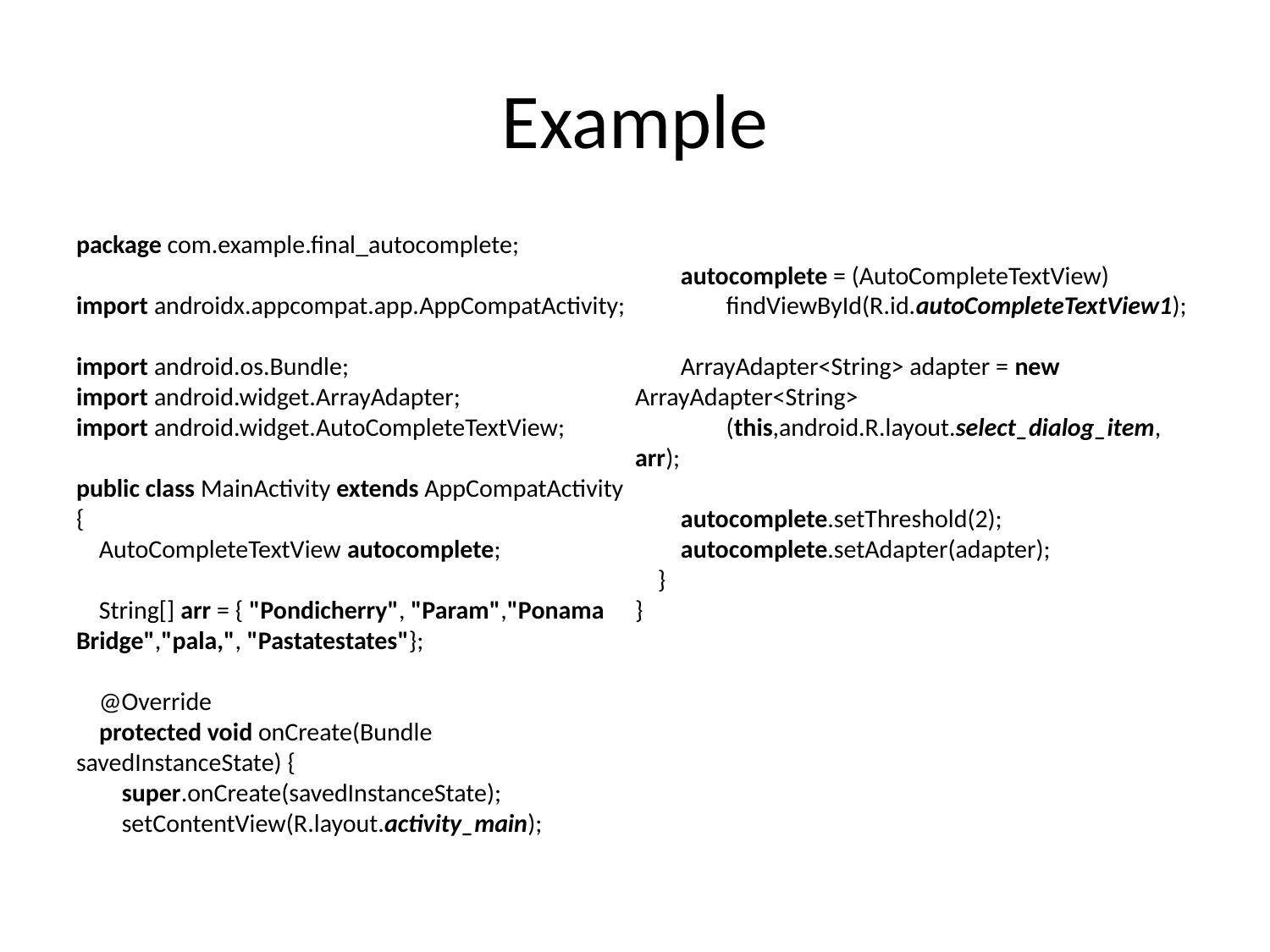

# Example
package com.example.final_autocomplete;
import androidx.appcompat.app.AppCompatActivity;
import android.os.Bundle;
import android.widget.ArrayAdapter;
import android.widget.AutoCompleteTextView;
public class MainActivity extends AppCompatActivity {
    AutoCompleteTextView autocomplete;
    String[] arr = { "Pondicherry", "Param","Ponama Bridge","pala,", "Pastatestates"};
    @Override
    protected void onCreate(Bundle savedInstanceState) {
        super.onCreate(savedInstanceState);
        setContentView(R.layout.activity_main);
        autocomplete = (AutoCompleteTextView)
                findViewById(R.id.autoCompleteTextView1);
        ArrayAdapter<String> adapter = new ArrayAdapter<String>
                (this,android.R.layout.select_dialog_item, arr);
        autocomplete.setThreshold(2);
        autocomplete.setAdapter(adapter);
    }
}